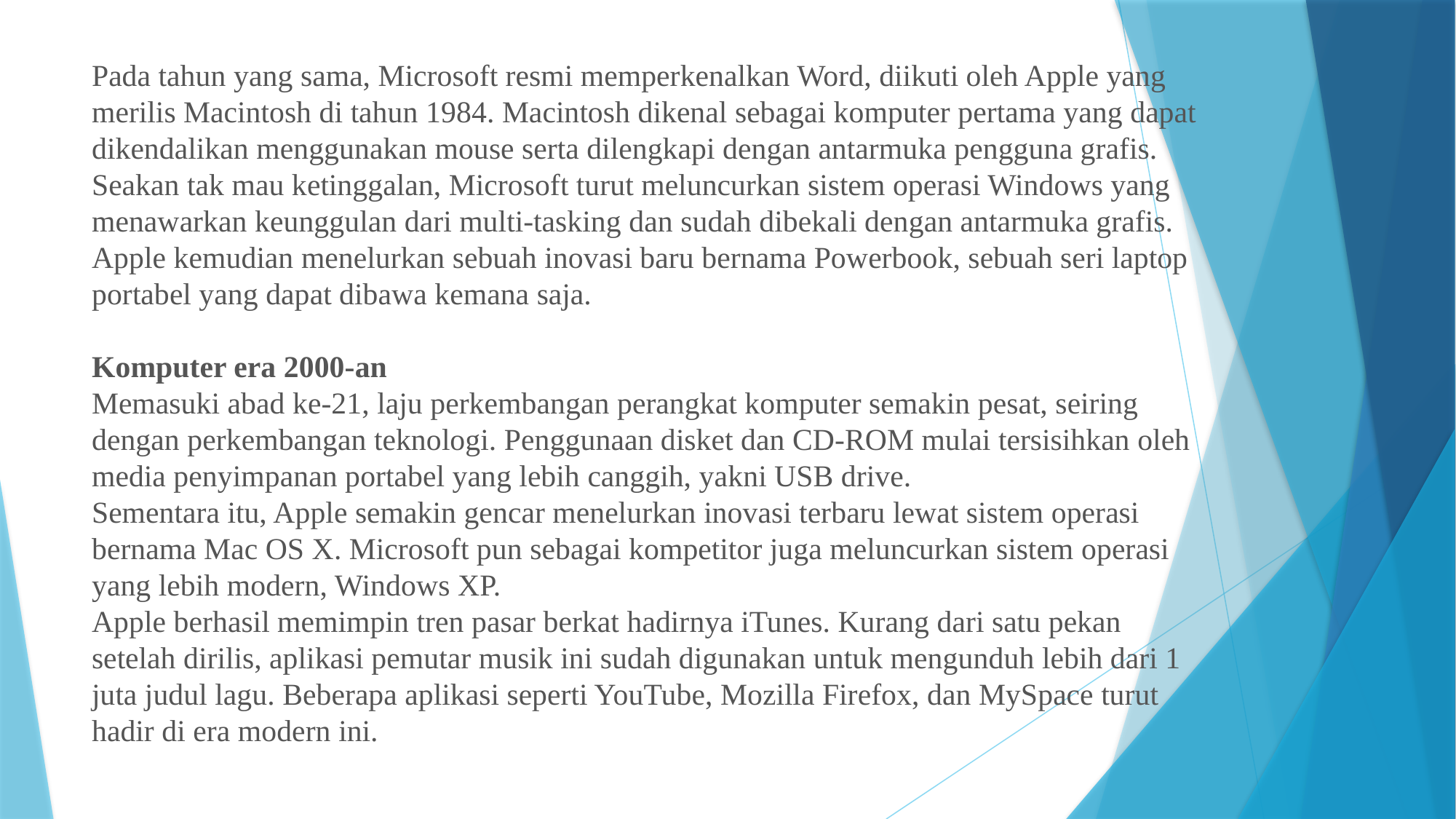

# Pada tahun yang sama, Microsoft resmi memperkenalkan Word, diikuti oleh Apple yang merilis Macintosh di tahun 1984. Macintosh dikenal sebagai komputer pertama yang dapat dikendalikan menggunakan mouse serta dilengkapi dengan antarmuka pengguna grafis. Seakan tak mau ketinggalan, Microsoft turut meluncurkan sistem operasi Windows yang menawarkan keunggulan dari multi-tasking dan sudah dibekali dengan antarmuka grafis. Apple kemudian menelurkan sebuah inovasi baru bernama Powerbook, sebuah seri laptop portabel yang dapat dibawa kemana saja. Komputer era 2000-an Memasuki abad ke-21, laju perkembangan perangkat komputer semakin pesat, seiring dengan perkembangan teknologi. Penggunaan disket dan CD-ROM mulai tersisihkan oleh media penyimpanan portabel yang lebih canggih, yakni USB drive. Sementara itu, Apple semakin gencar menelurkan inovasi terbaru lewat sistem operasi bernama Mac OS X. Microsoft pun sebagai kompetitor juga meluncurkan sistem operasi yang lebih modern, Windows XP. Apple berhasil memimpin tren pasar berkat hadirnya iTunes. Kurang dari satu pekan setelah dirilis, aplikasi pemutar musik ini sudah digunakan untuk mengunduh lebih dari 1 juta judul lagu. Beberapa aplikasi seperti YouTube, Mozilla Firefox, dan MySpace turut hadir di era modern ini.